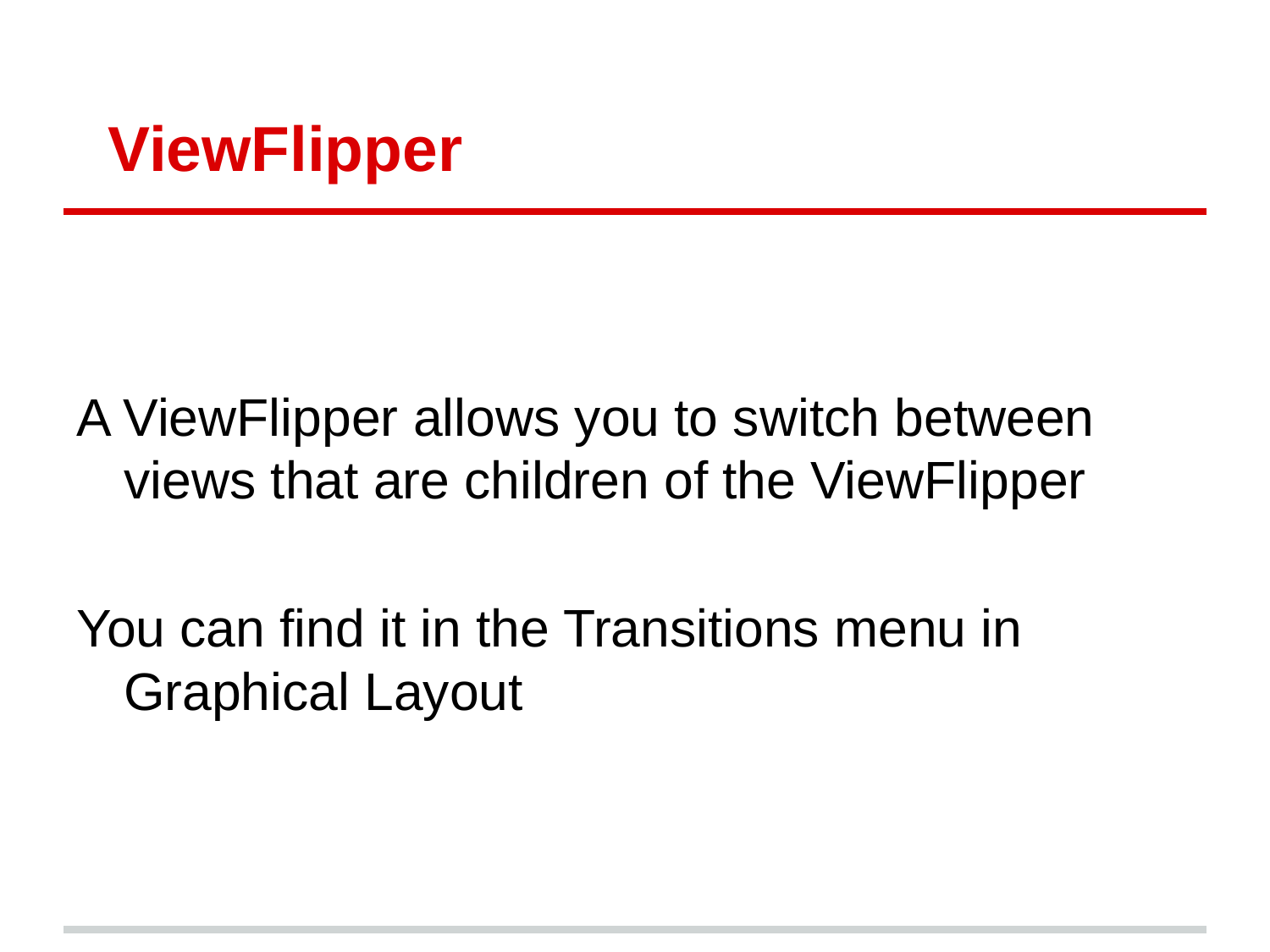

# ViewFlipper

A ViewFlipper allows you to switch between views that are children of the ViewFlipper

You can find it in the Transitions menu in Graphical Layout